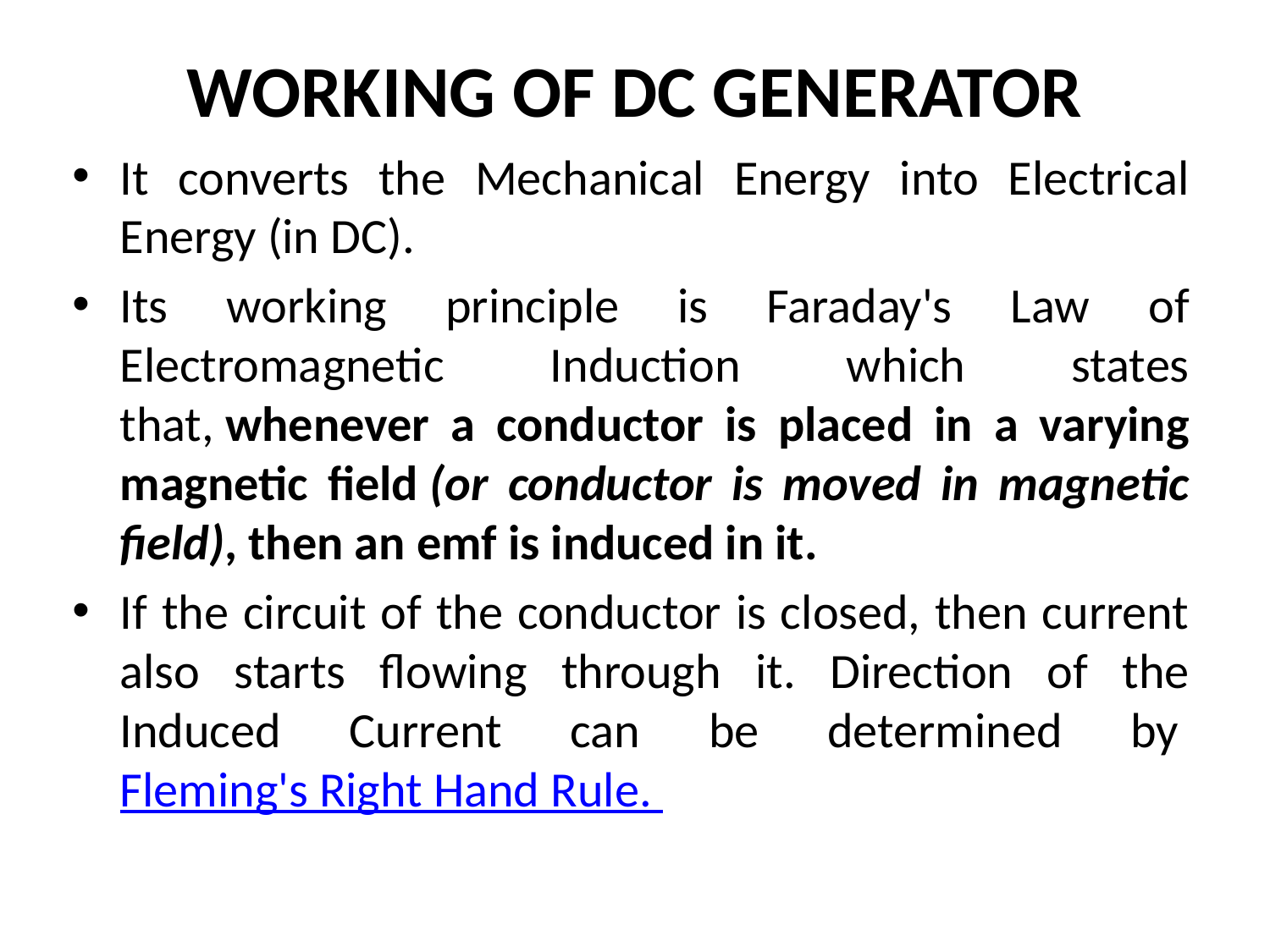

# WORKING OF DC GENERATOR
It converts the Mechanical Energy into Electrical Energy (in DC).
Its working principle is Faraday's Law of Electromagnetic Induction which states that, whenever a conductor is placed in a varying magnetic field (or conductor is moved in magnetic field), then an emf is induced in it.
If the circuit of the conductor is closed, then current also starts flowing through it. Direction of the Induced Current can be determined by Fleming's Right Hand Rule.